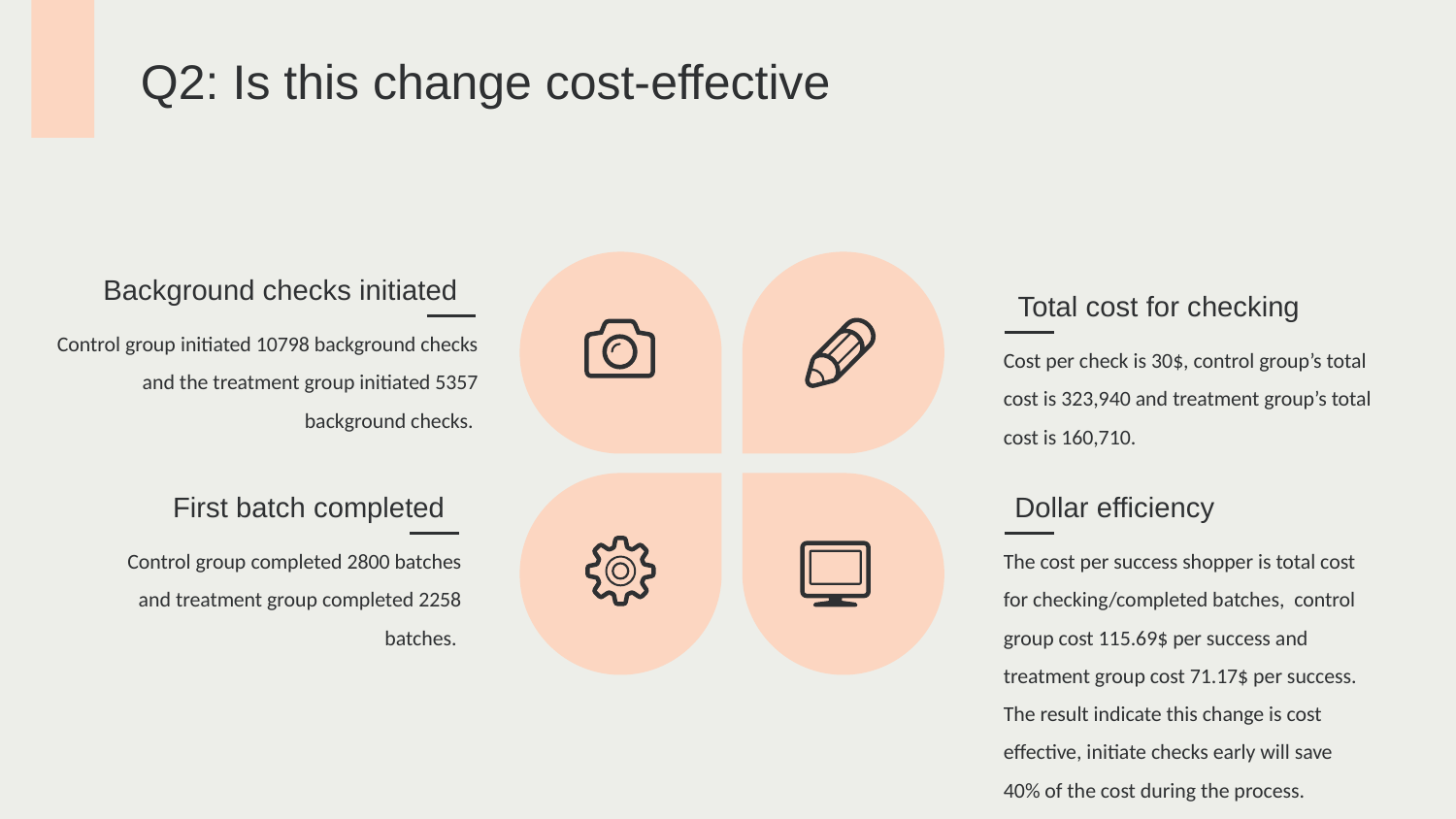

Q2: Is this change cost-effective

Background checks initiated
Total cost for checking
Control group initiated 10798 background checks and the treatment group initiated 5357 background checks.

Cost per check is 30$, control group’s total cost is 323,940 and treatment group’s total cost is 160,710.

First batch completed
Dollar efficiency
Control group completed 2800 batches and treatment group completed 2258 batches.
The cost per success shopper is total cost for checking/completed batches,  control group cost 115.69$ per success and  treatment group cost 71.17$ per success. The result indicate this change is cost effective, initiate checks early will save 40% of the cost during the process.